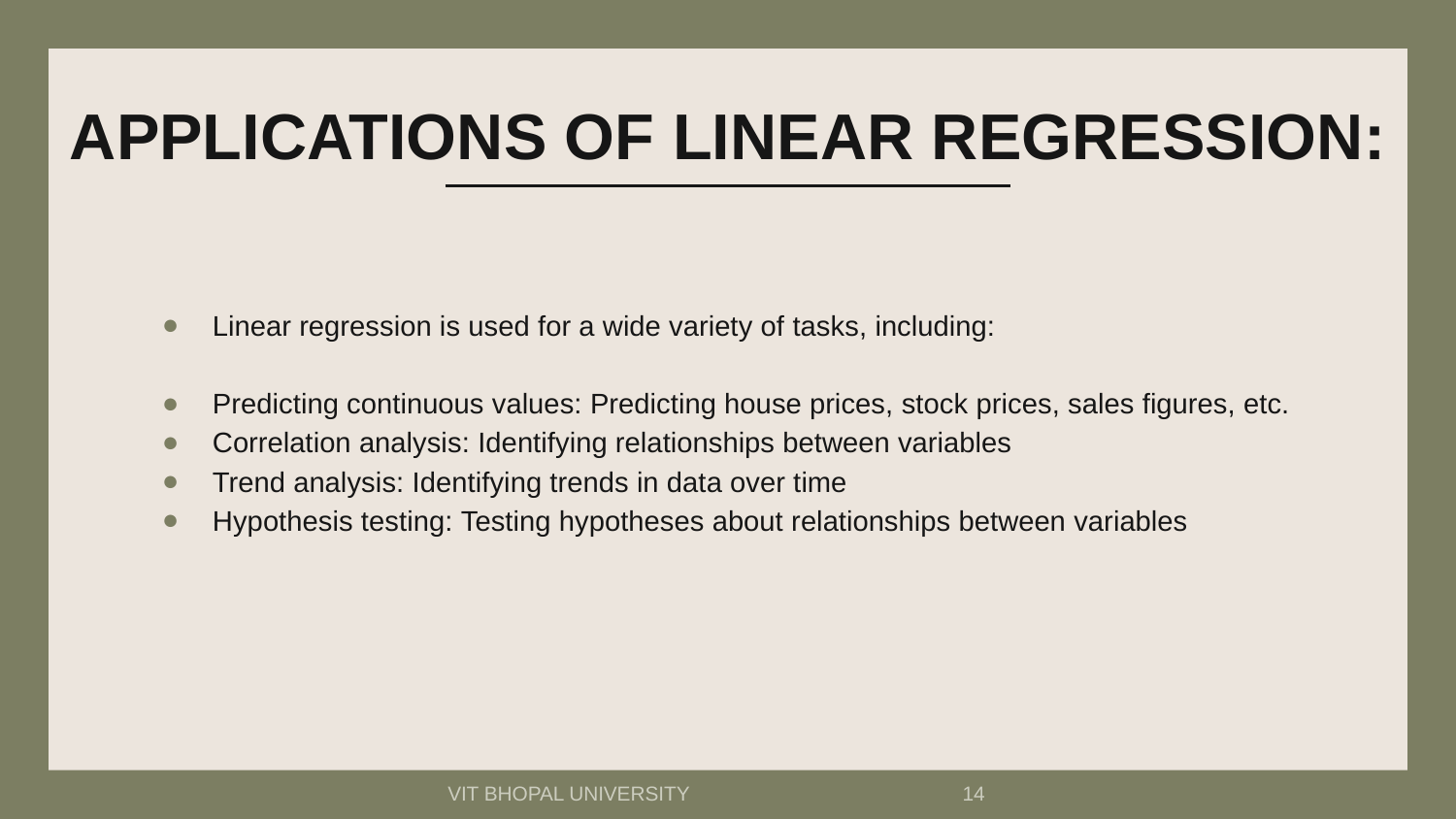

# APPLICATIONS OF LINEAR REGRESSION:

Linear regression is used for a wide variety of tasks, including:

Predicting continuous values: Predicting house prices, stock prices, sales figures, etc.
Correlation analysis: Identifying relationships between variables
Trend analysis: Identifying trends in data over time
Hypothesis testing: Testing hypotheses about relationships between variables

VIT BHOPAL UNIVERSITY                                                 14